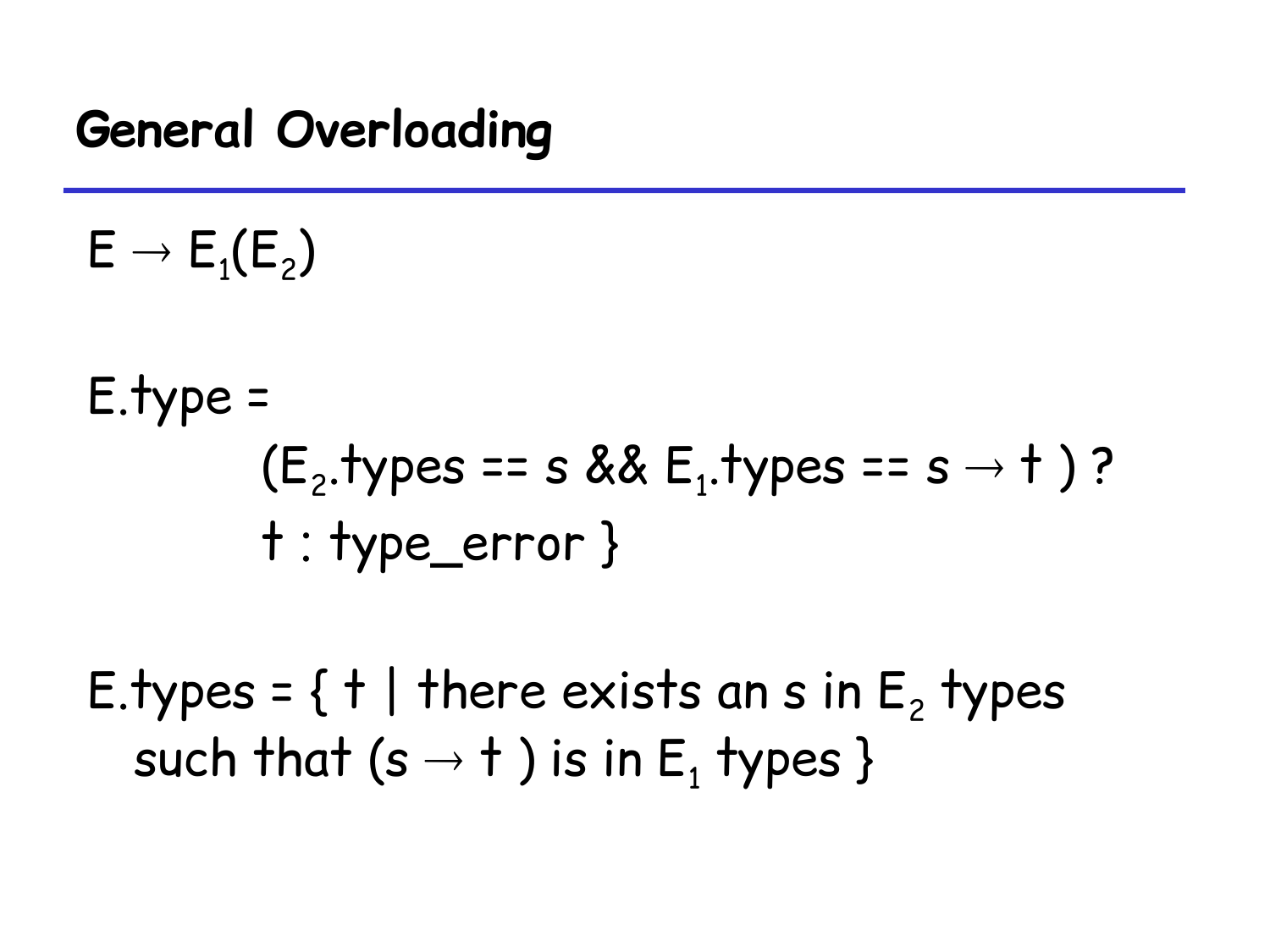

# General Overloading
E → E1(E2)

E.type =
		(E2.types == s && E1.types == s → t ) ?
		t : type_error }

E.types = { t | there exists an s in E2 types such that (s → t ) is in E1 types }

41